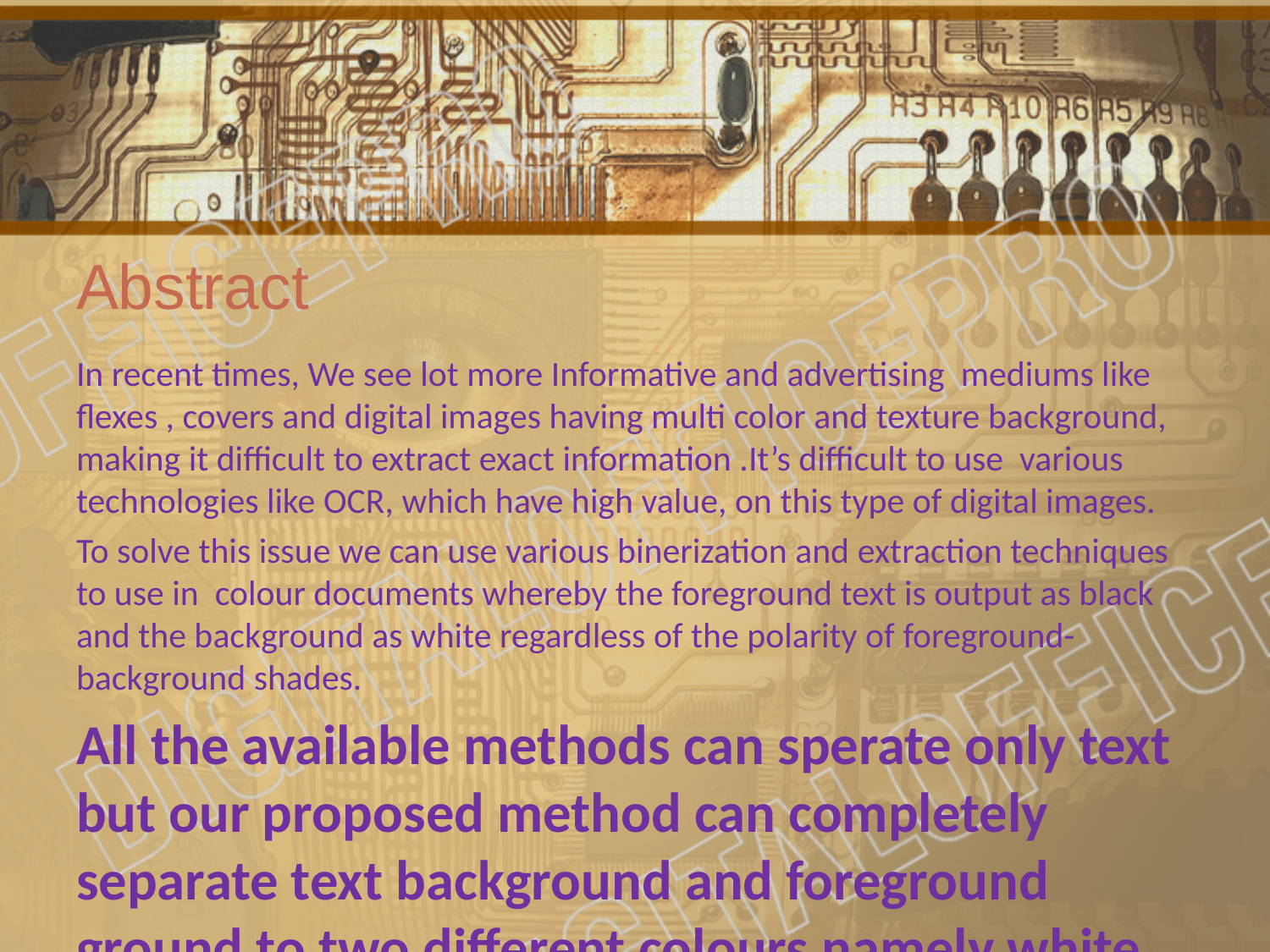

# Abstract
In recent times, We see lot more Informative and advertising  mediums like flexes , covers and digital images having multi color and texture background, making it difficult to extract exact information .It’s difficult to use  various technologies like OCR, which have high value, on this type of digital images.
To solve this issue we can use various binerization and extraction techniques to use in  colour documents whereby the foreground text is output as black and the background as white regardless of the polarity of foreground-background shades.
All the available methods can sperate only text but our proposed method can completely separate text background and foreground ground to two different colours namely white and black respectively.